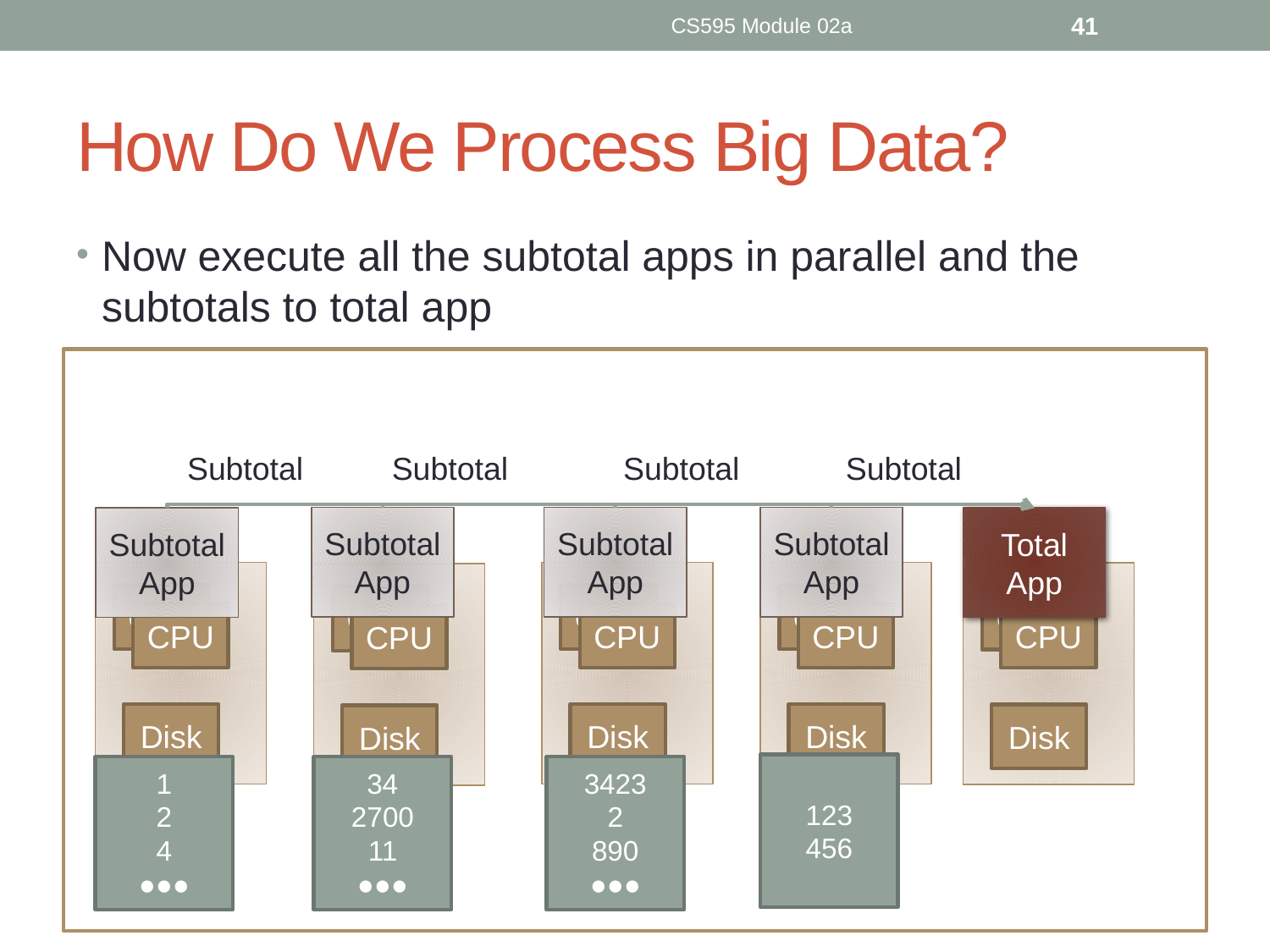

CS595 Module 02a
41
# How Do We Process Big Data?
Now execute all the subtotal apps in parallel and the subtotals to total app

Subtotal          Subtotal             Subtotal            Subtotal
Subtotal
App
Subtotal
App
Subtotal
App
Subtotal
App
Total
App

CPU
CPU
CPU
CPU
CPU
CPU
CPU
CPU
CPU
CPU
Disk
Disk
Disk
Disk
Disk
123
456
1
2
4
●●●
34
2700
11
●●●
3423
2
890
●●●